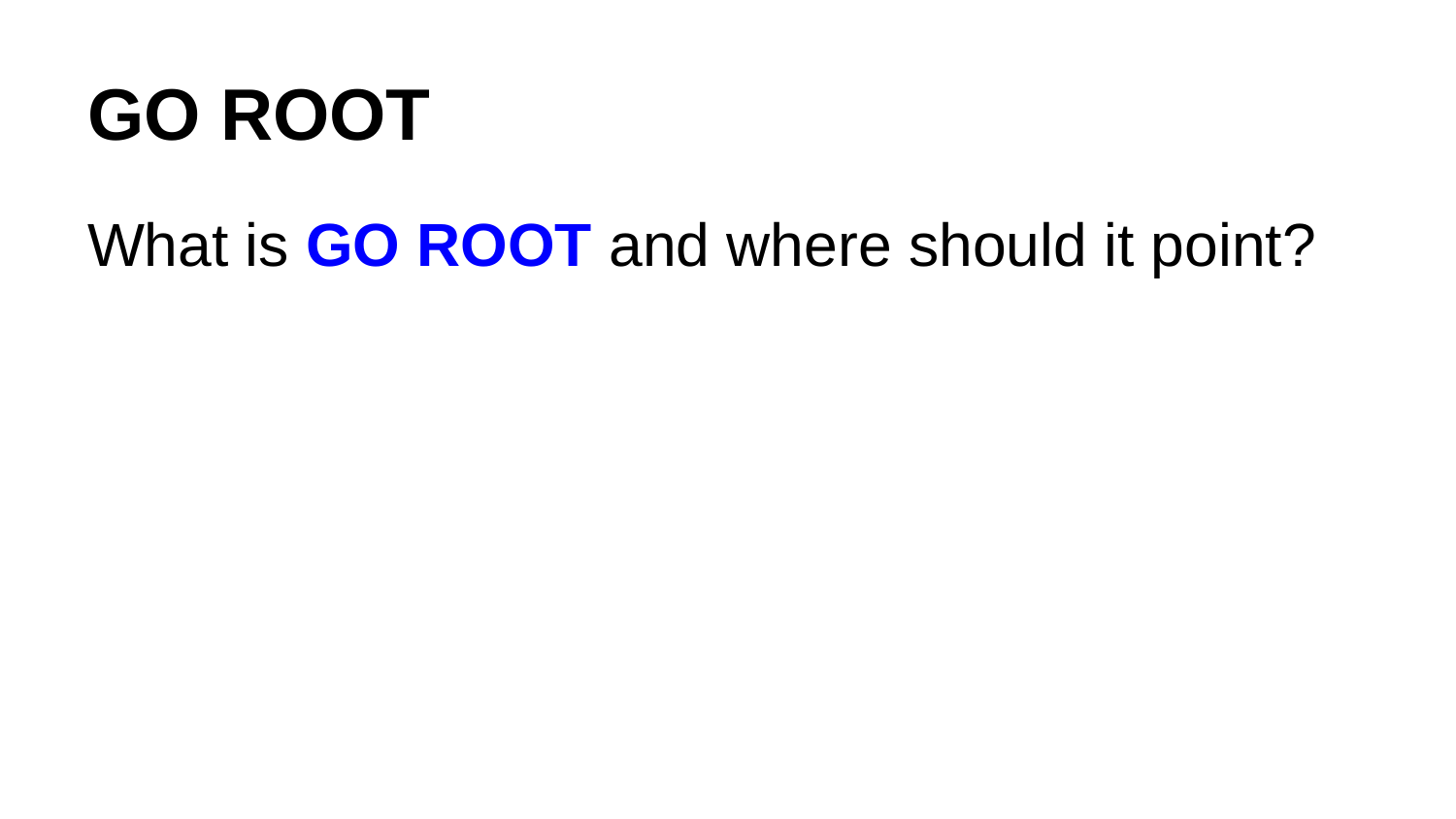

# GO ROOT
What is GO ROOT and where should it point?